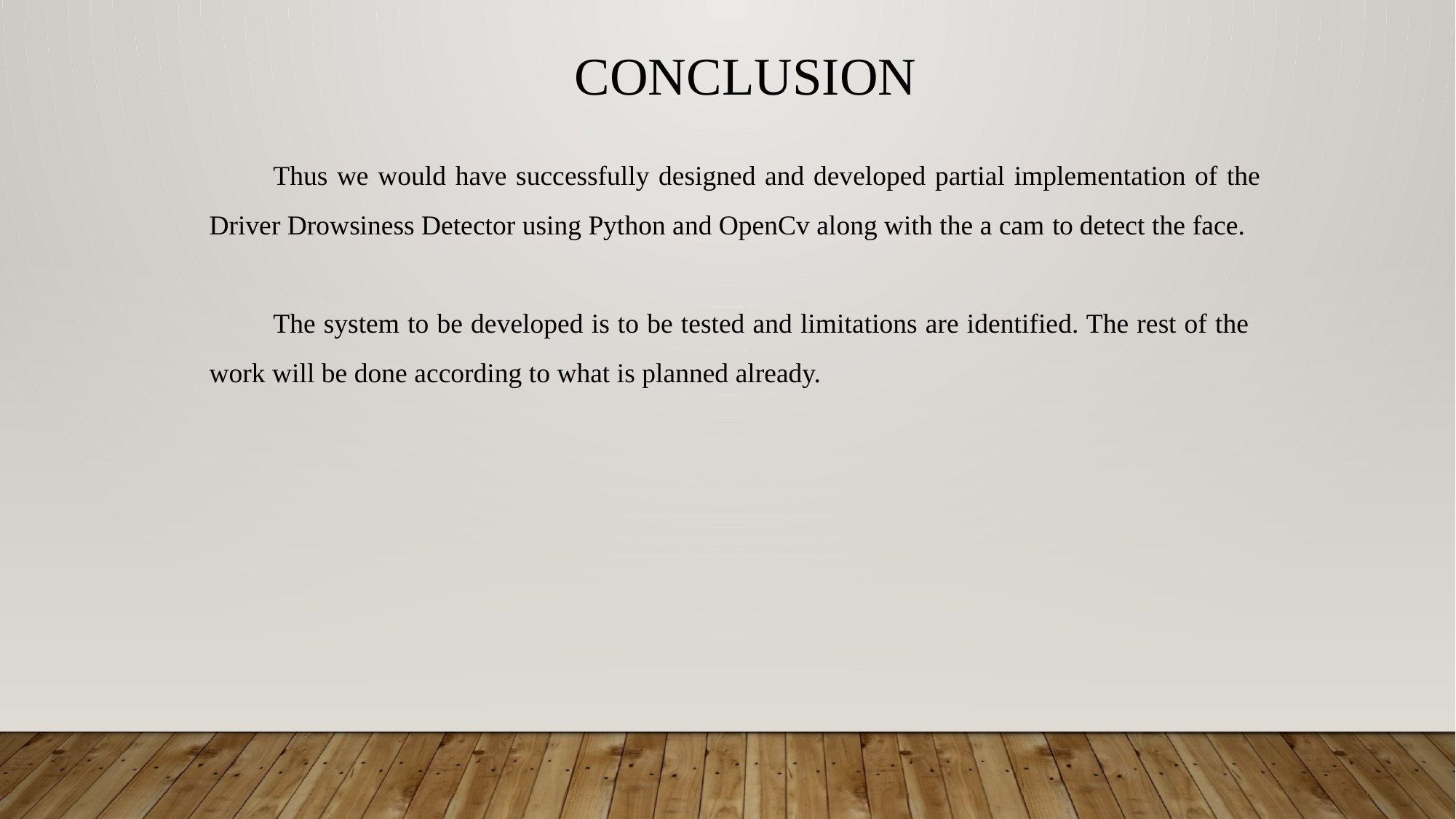

CONCLUSION
Thus we would have successfully designed and developed partial implementation of the Driver Drowsiness Detector using Python and OpenCv along with the a cam to detect the face.

The system to be developed is to be tested and limitations are identified. The rest of the work will be done according to what is planned already.